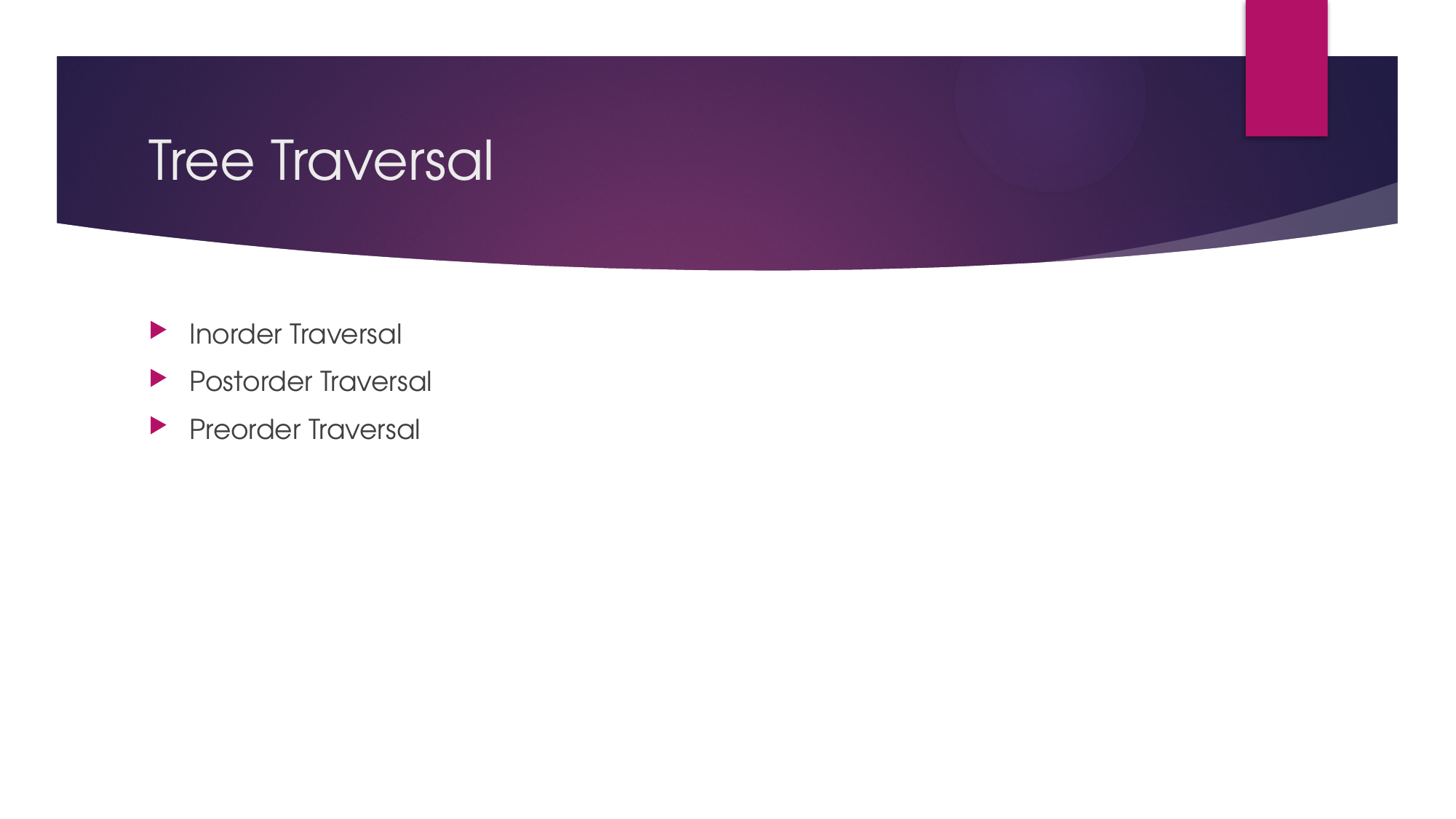

# Tree Traversal
Inorder Traversal
Postorder Traversal
Preorder Traversal